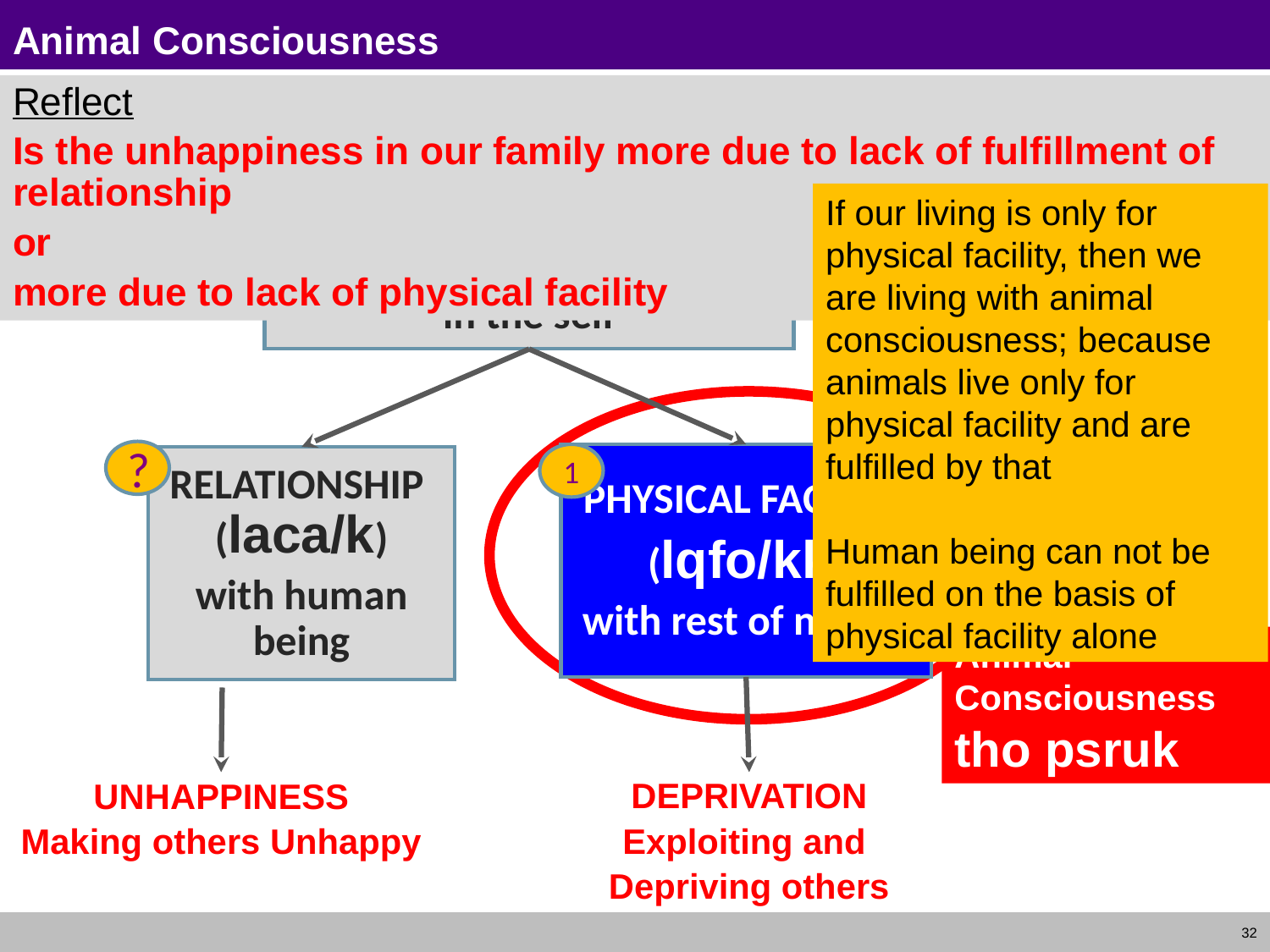

# Animal Consciousness
Reflect
Is the unhappiness in our family more due to lack of fulfillment of relationship
or
more due to lack of physical facility
?
RIGHT UNDERSTANDING
(le>)
in the self
If our living is only for physical facility, then we are living with animal consciousness; because animals live only for physical facility and are fulfilled by that

Human being can not be fulfilled on the basis of physical facility alone

?
1
PHYSICAL FACILITY
(lqfo/kk)
with rest of nature
RELATIONSHIP  (laca/k)
with human being
Animal Consciousness
tho psruk
UNHAPPINESS
Making others Unhappy
DEPRIVATION
Exploiting and
Depriving others